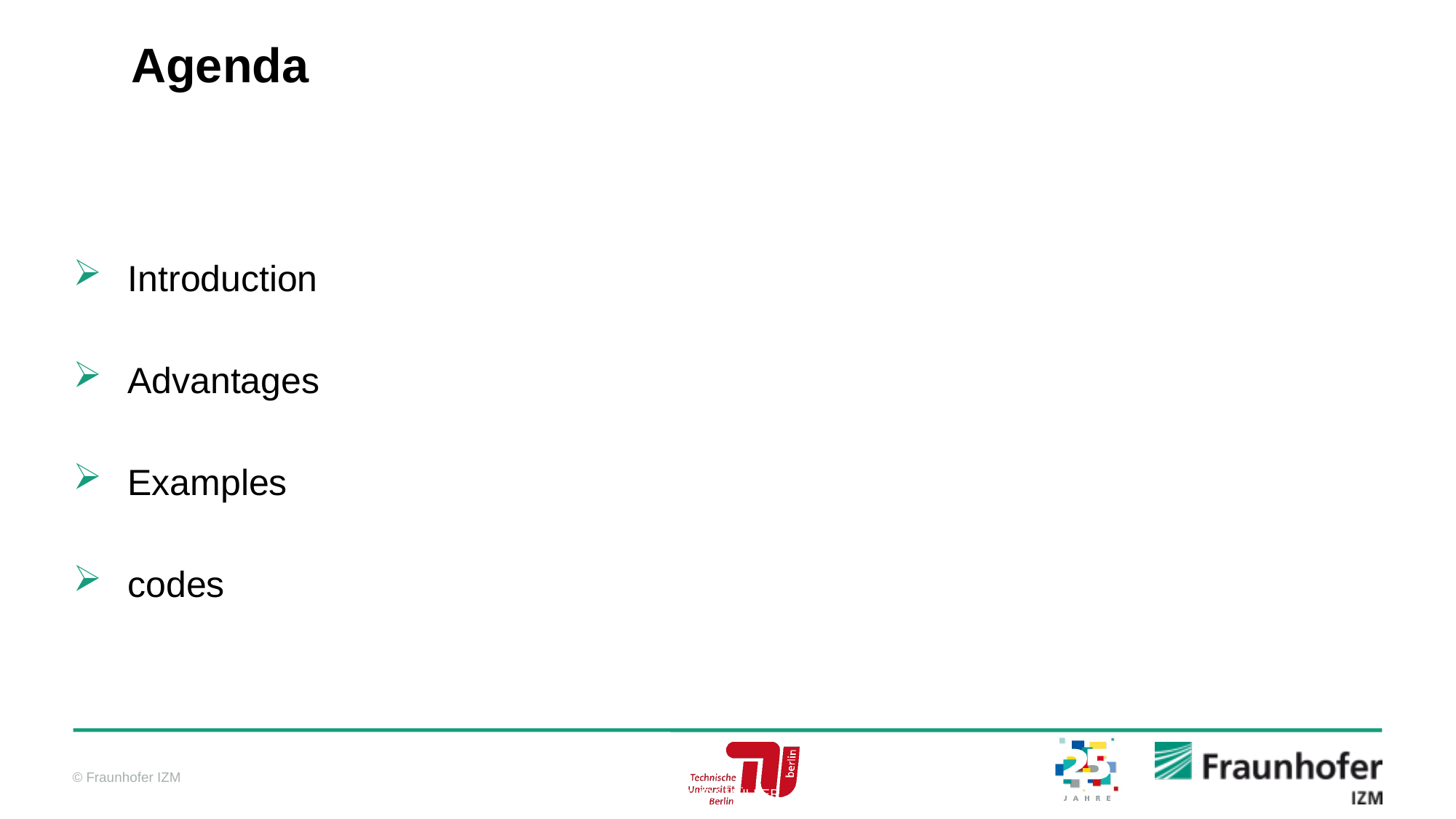

# Agenda
Introduction
Advantages
Examples
codes
19. Juli 2018
Laura Müller
2